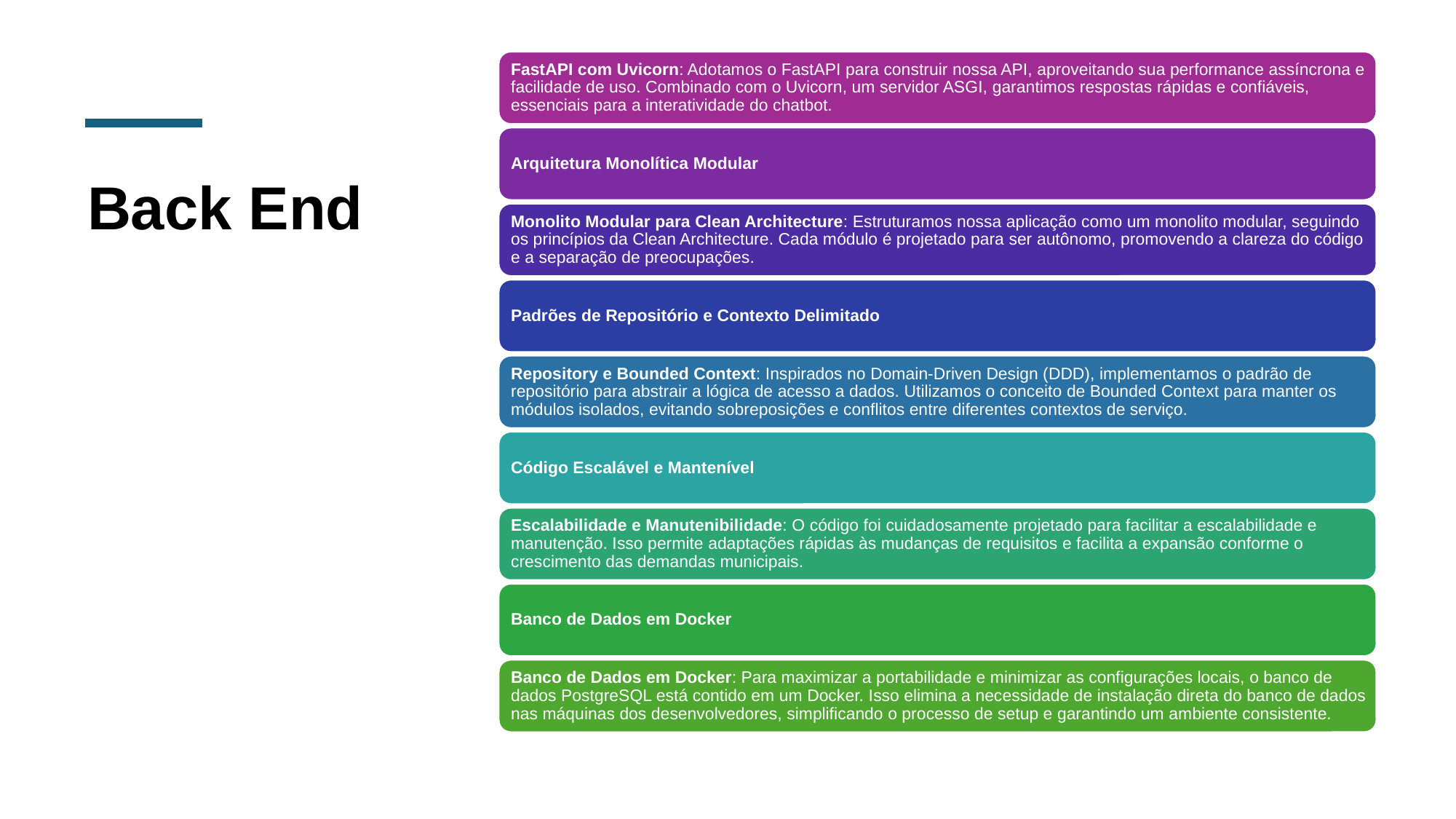

FastAPI com Uvicorn: Adotamos o FastAPI para construir nossa API, aproveitando sua performance assíncrona e facilidade de uso. Combinado com o Uvicorn, um servidor ASGI, garantimos respostas rápidas e confiáveis, essenciais para a interatividade do chatbot.
Arquitetura Monolítica Modular
Monolito Modular para Clean Architecture: Estruturamos nossa aplicação como um monolito modular, seguindo os princípios da Clean Architecture. Cada módulo é projetado para ser autônomo, promovendo a clareza do código e a separação de preocupações.
Padrões de Repositório e Contexto Delimitado
Repository e Bounded Context: Inspirados no Domain-Driven Design (DDD), implementamos o padrão de repositório para abstrair a lógica de acesso a dados. Utilizamos o conceito de Bounded Context para manter os módulos isolados, evitando sobreposições e conflitos entre diferentes contextos de serviço.
Código Escalável e Mantenível
Escalabilidade e Manutenibilidade: O código foi cuidadosamente projetado para facilitar a escalabilidade e manutenção. Isso permite adaptações rápidas às mudanças de requisitos e facilita a expansão conforme o crescimento das demandas municipais.
Banco de Dados em Docker
Banco de Dados em Docker: Para maximizar a portabilidade e minimizar as configurações locais, o banco de dados PostgreSQL está contido em um Docker. Isso elimina a necessidade de instalação direta do banco de dados nas máquinas dos desenvolvedores, simplificando o processo de setup e garantindo um ambiente consistente.
# Back End